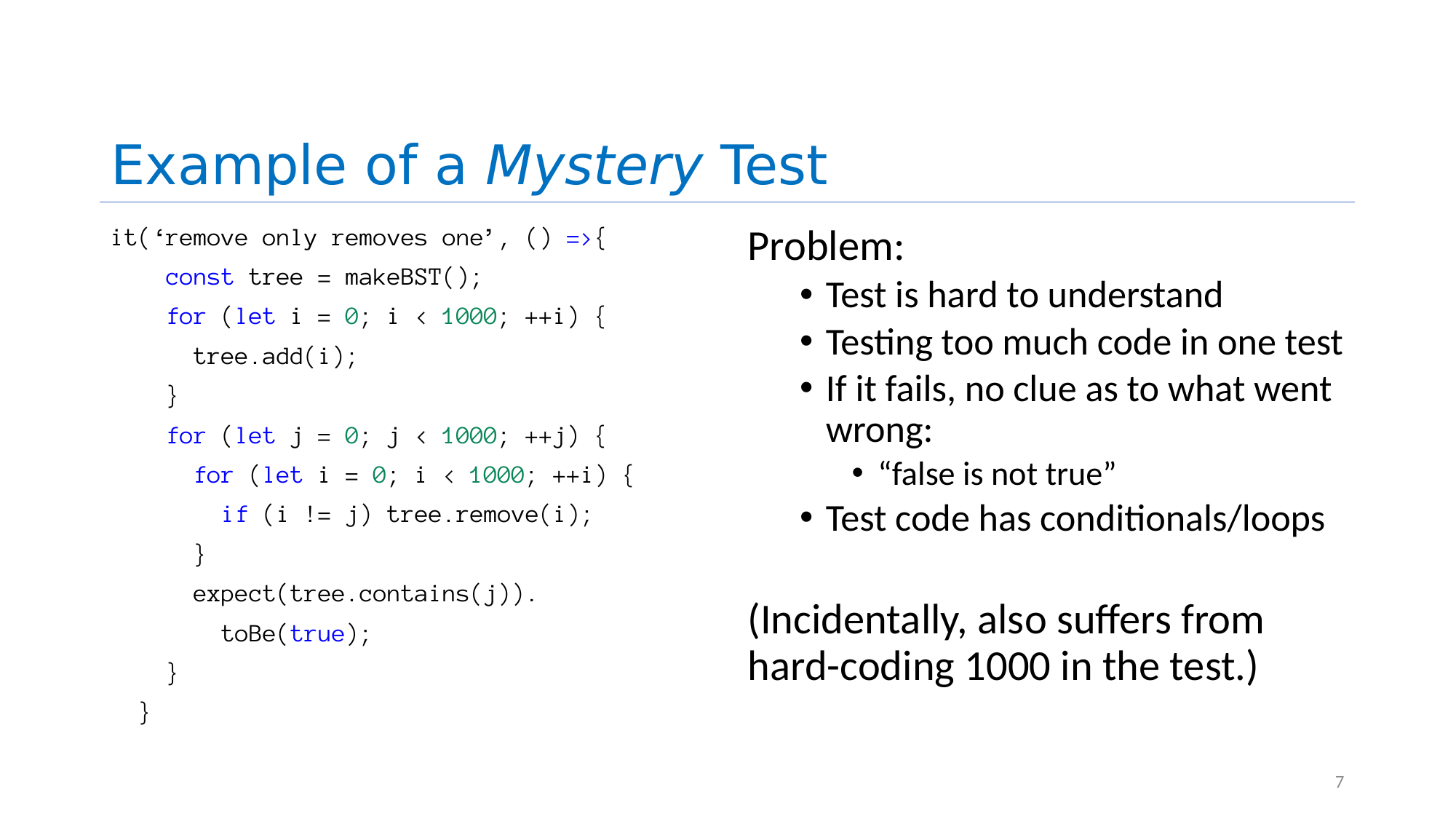

# Example of a Mystery Test
it(‘remove only removes one’, () =>{
    const tree = makeBST();
    for (let i = 0; i < 1000; ++i) {
      tree.add(i);
    }
    for (let j = 0; j < 1000; ++j) {
      for (let i = 0; i < 1000; ++i) {
        if (i != j) tree.remove(i);
      }
      expect(tree.contains(j)).
        toBe(true);
    }
  }

Problem:
Test is hard to understand
Testing too much code in one test
If it fails, no clue as to what went wrong:
“false is not true”
Test code has conditionals/loops

(Incidentally, also suffers from hard-coding 1000 in the test.)

7